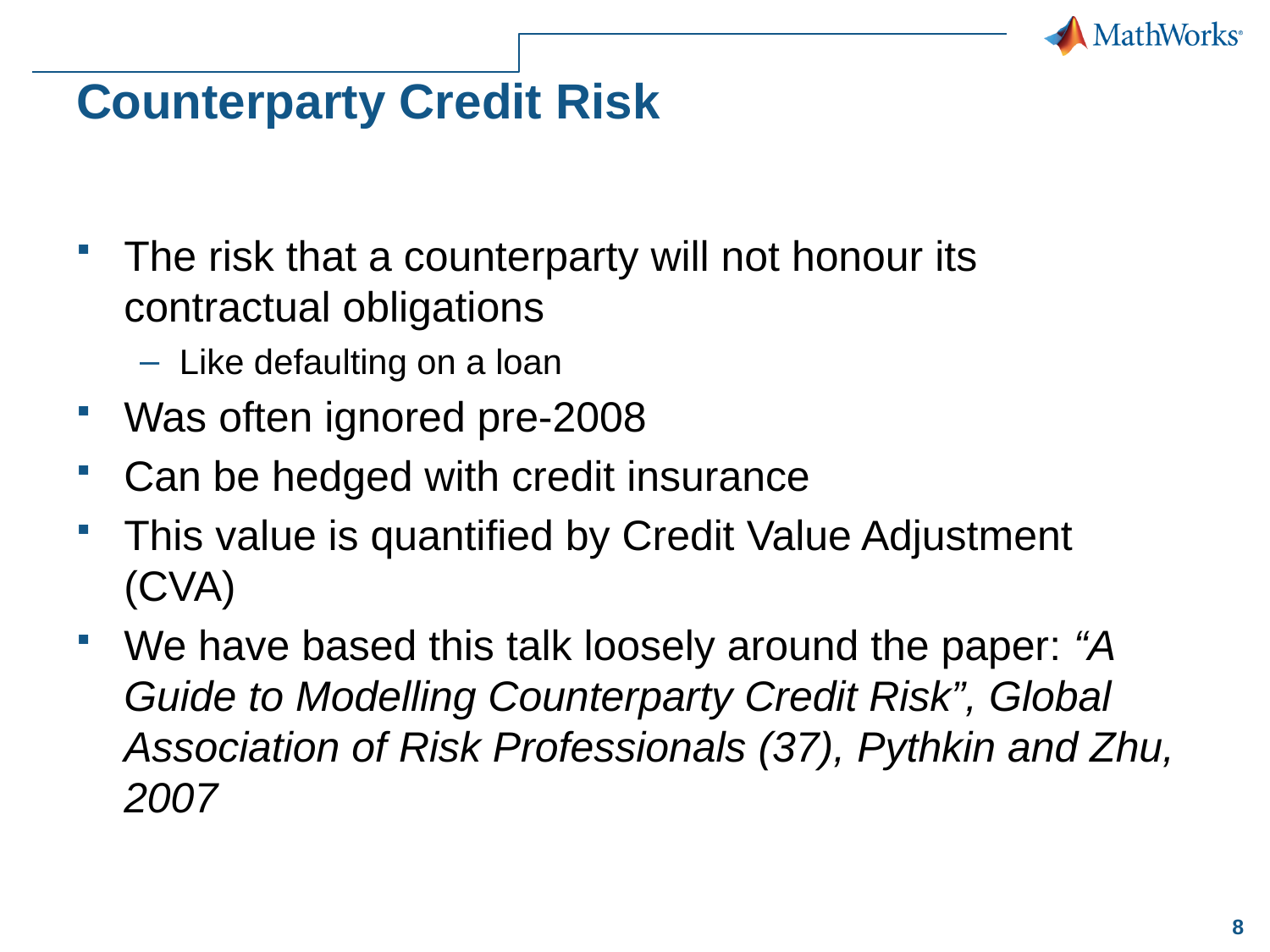

# Counterparty Credit Risk
The risk that a counterparty will not honour its contractual obligations
Like defaulting on a loan
Was often ignored pre-2008
Can be hedged with credit insurance
This value is quantified by Credit Value Adjustment (CVA)
We have based this talk loosely around the paper: “A Guide to Modelling Counterparty Credit Risk”, Global Association of Risk Professionals (37), Pythkin and Zhu, 2007